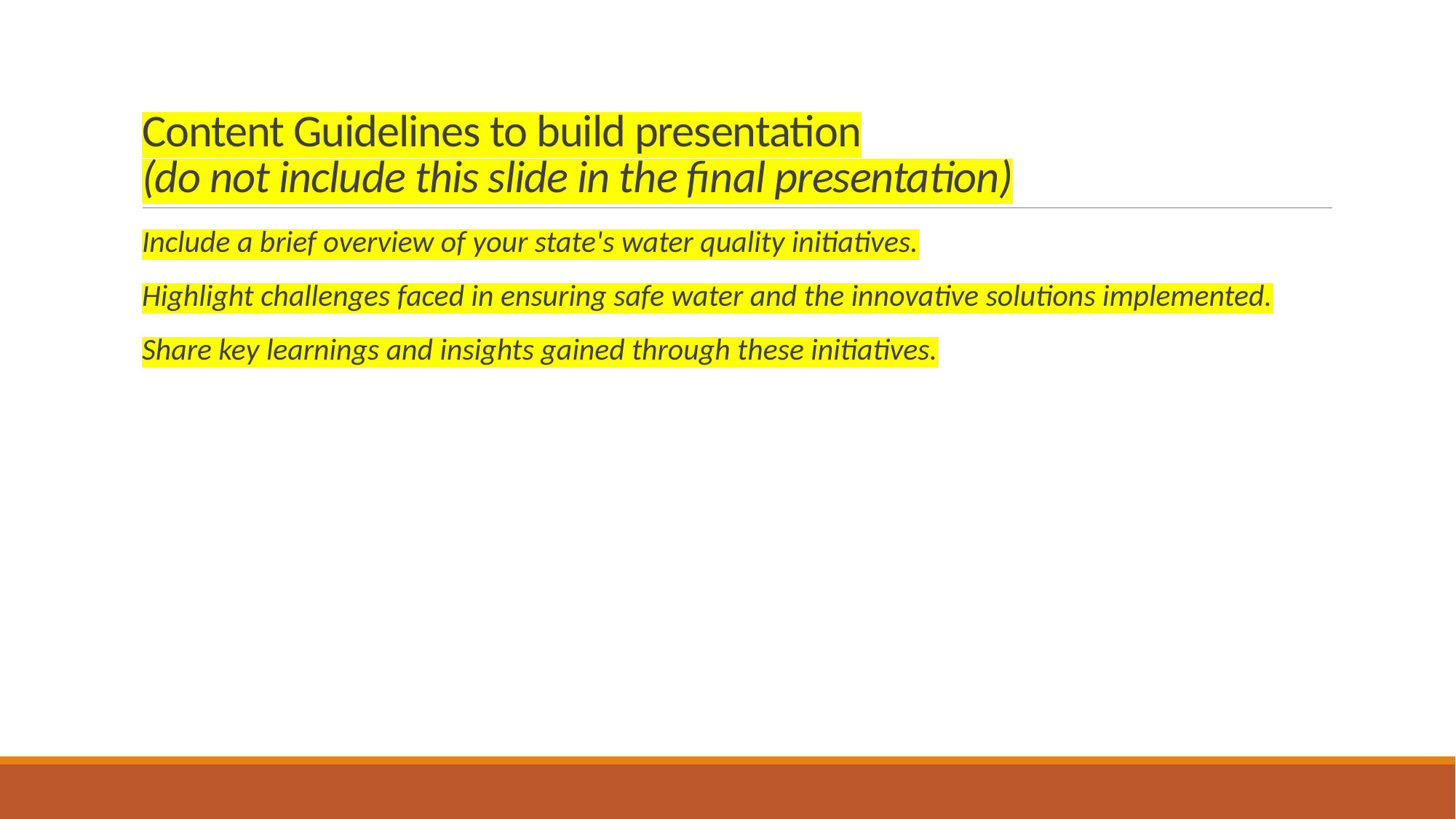

# Content Guidelines to build presentation (do not include this slide in the final presentation)
Include a brief overview of your state's water quality initiatives.
Highlight challenges faced in ensuring safe water and the innovative solutions implemented.
Share key learnings and insights gained through these initiatives.